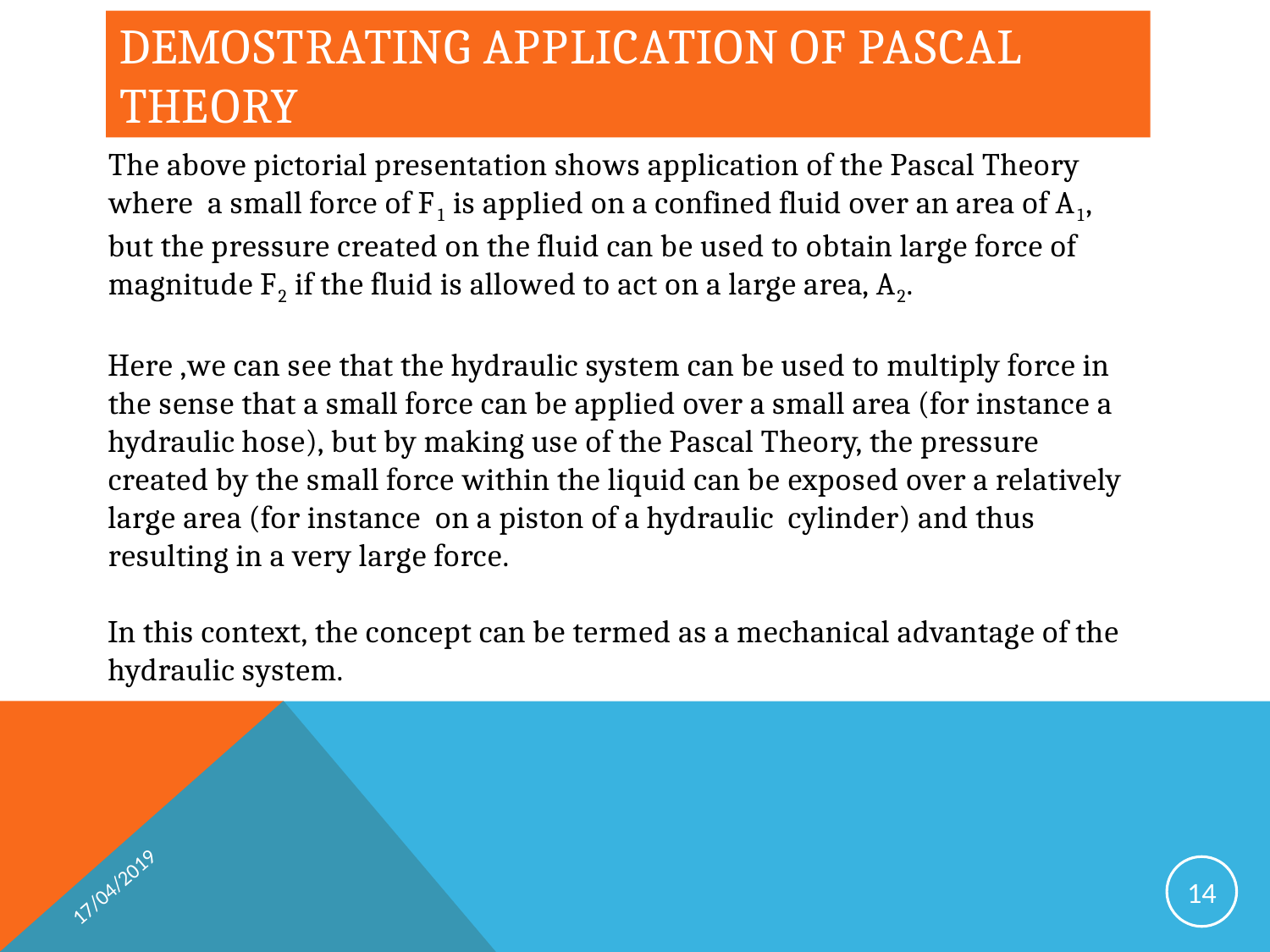

# DEMOSTRATING APPLICATION OF PASCAL THEORY
The above pictorial presentation shows application of the Pascal Theory where  a small force of F1 is applied on a confined fluid over an area of A1, but the pressure created on the fluid can be used to obtain large force of magnitude F2 if the fluid is allowed to act on a large area, A2.

Here ,we can see that the hydraulic system can be used to multiply force in the sense that a small force can be applied over a small area (for instance a hydraulic hose), but by making use of the Pascal Theory, the pressure created by the small force within the liquid can be exposed over a relatively large area (for instance  on a piston of a hydraulic  cylinder) and thus resulting in a very large force.

In this context, the concept can be termed as a mechanical advantage of the hydraulic system.
17/04/2019
14